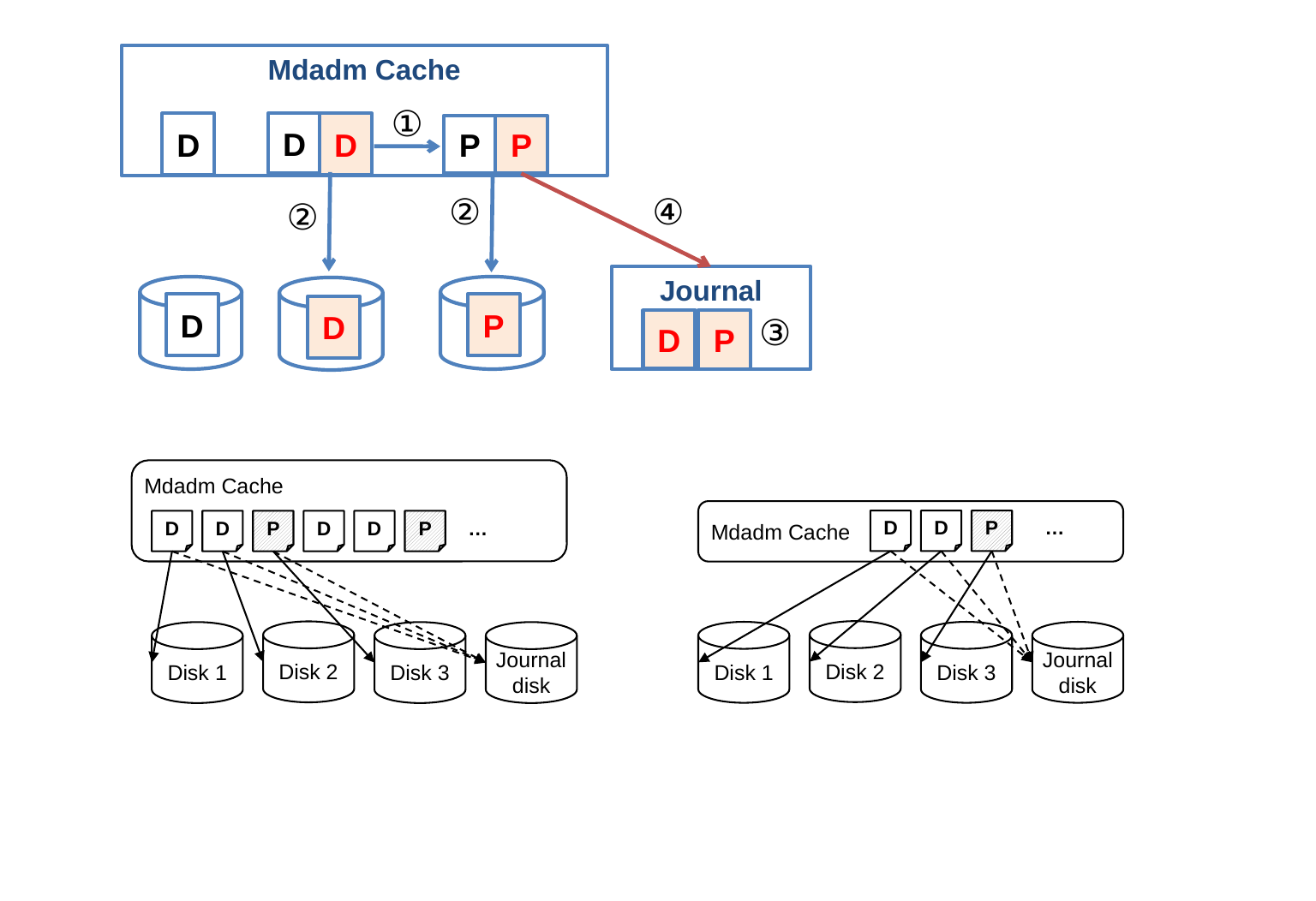

Mdadm Cache
①
D
D
D
P
P
④
②
②
Journal

P
D
D
③
D
P

Mdadm Cache

Mdadm Cache
D
D
P
…
Disk 2
Disk 1
Disk 3
Journal
disk
D
D
P
D
D
P
…
Disk 2
Disk 1
Disk 3
Journal
disk